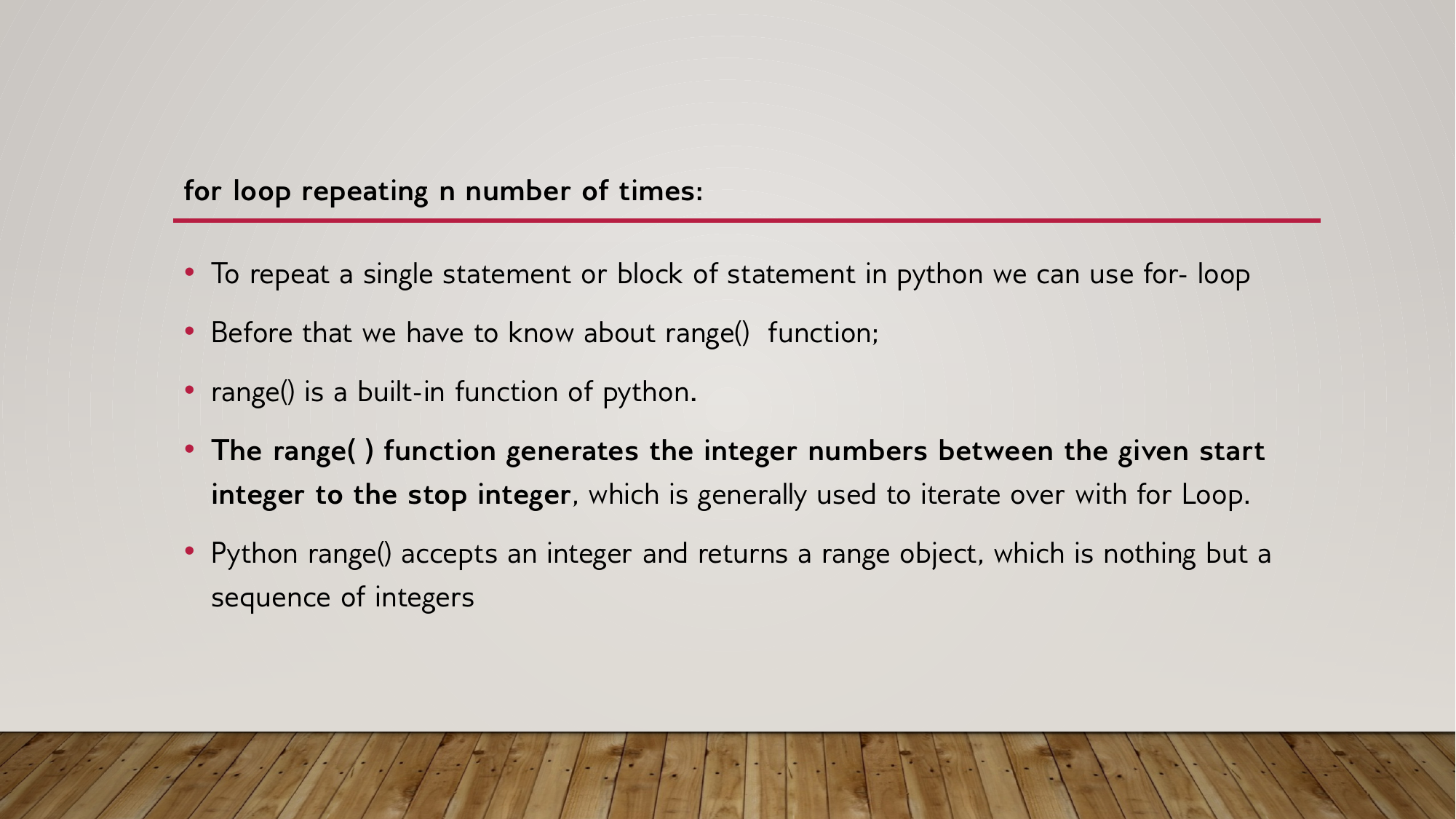

for loop repeating n number of times:
To repeat a single statement or block of statement in python we can use for- loop
Before that we have to know about range()  function;
range() is a built-in function of python.
The range( ) function generates the integer numbers between the given start integer to the stop integer, which is generally used to iterate over with for Loop.
Python range() accepts an integer and returns a range object, which is nothing but a sequence of integers